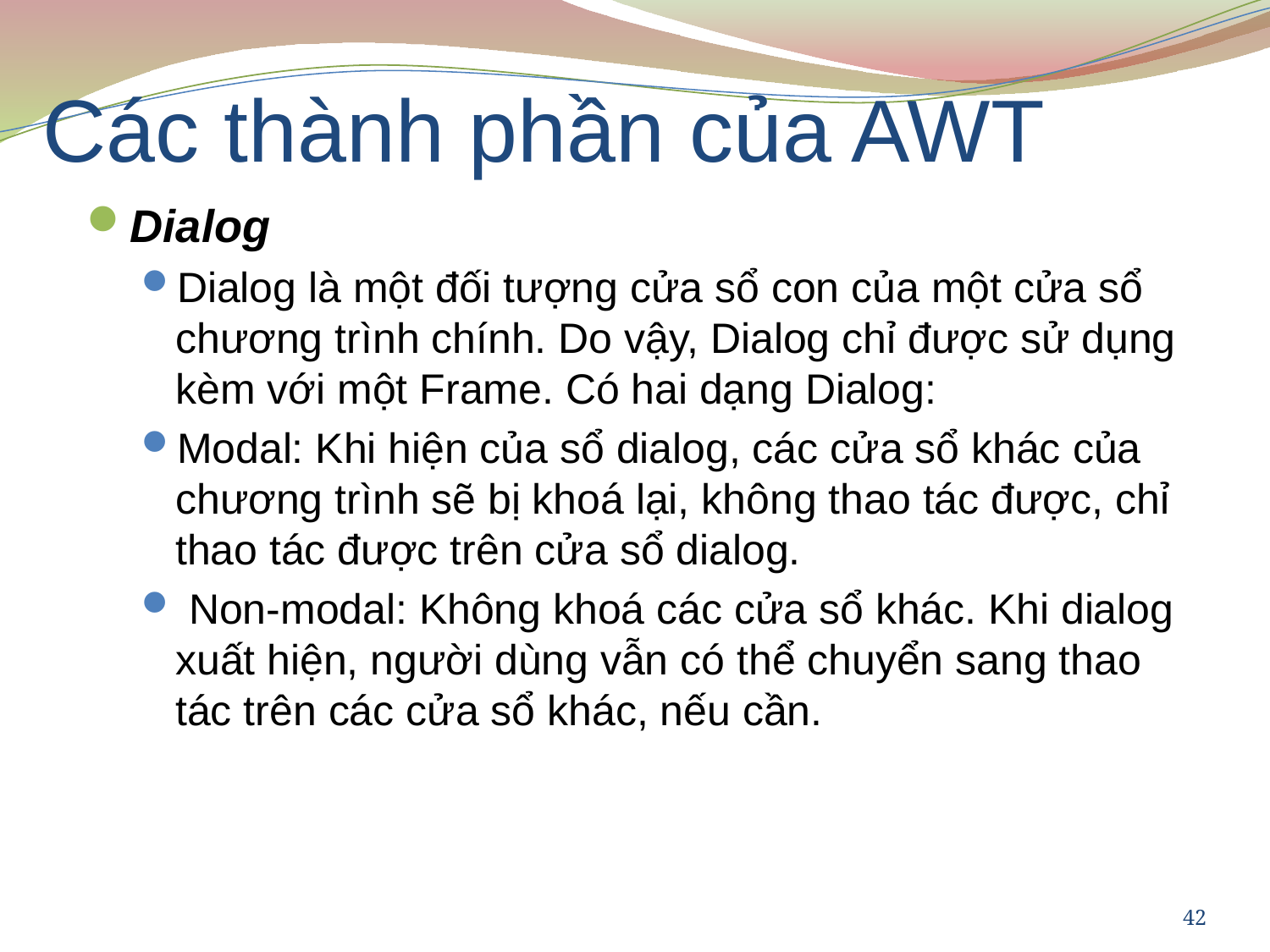

# Các thành phần của AWT
Dialog
Dialog là một đối tượng cửa sổ con của một cửa sổ chương trình chính. Do vậy, Dialog chỉ được sử dụng kèm với một Frame. Có hai dạng Dialog:
Modal: Khi hiện của sổ dialog, các cửa sổ khác của chương trình sẽ bị khoá lại, không thao tác được, chỉ thao tác được trên cửa sổ dialog.
 Non-modal: Không khoá các cửa sổ khác. Khi dialog xuất hiện, người dùng vẫn có thể chuyển sang thao tác trên các cửa sổ khác, nếu cần.

42